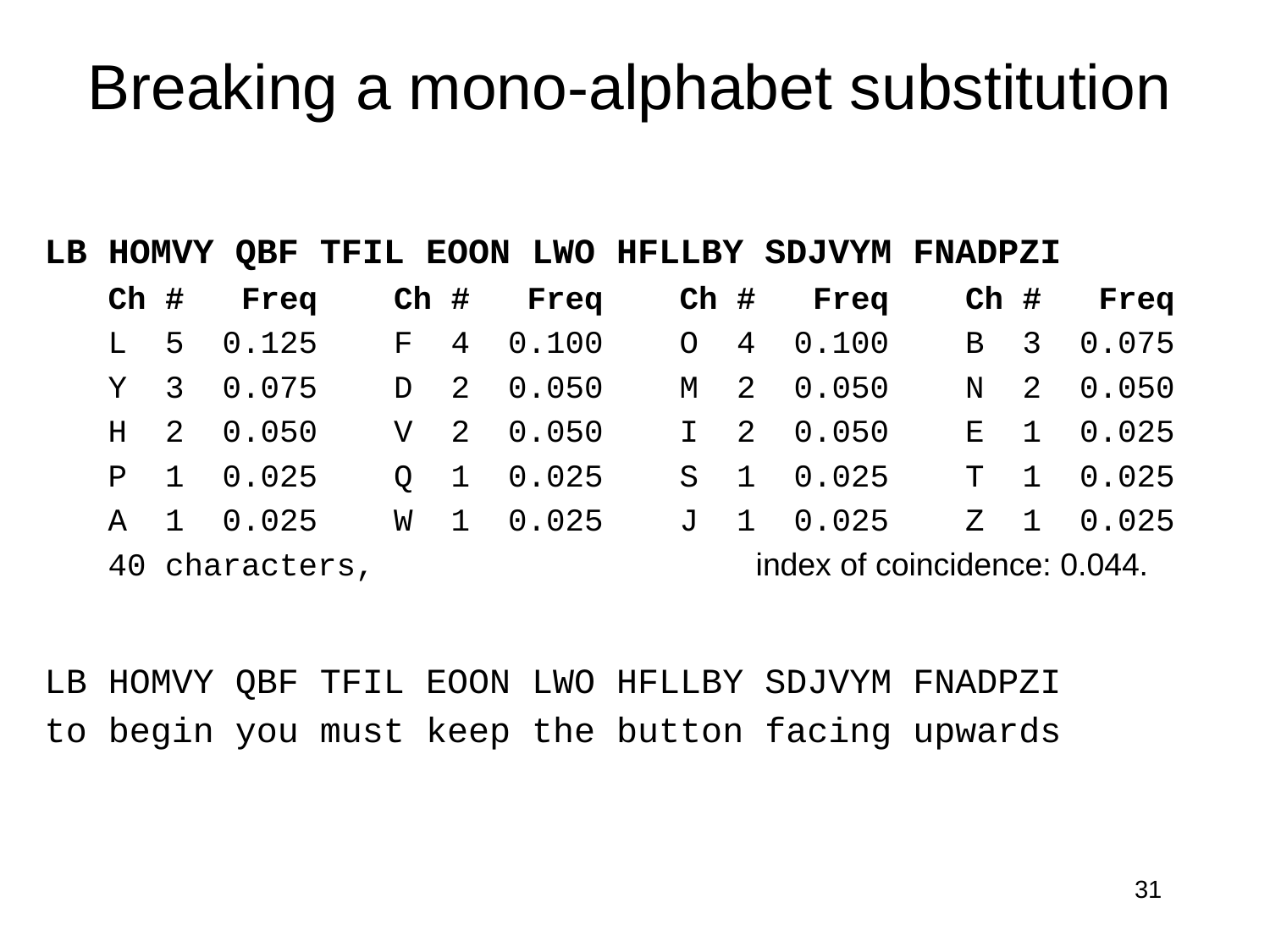

# Breaking a mono-alphabet substitution
LB HOMVY QBF TFIL EOON LWO HFLLBY SDJVYM FNADPZI
Ch #   Freq    Ch #   Freq    Ch #   Freq    Ch #   Freq
L  5  0.125    F  4  0.100    O  4  0.100    B  3  0.075
Y  3  0.075    D  2  0.050    M  2  0.050    N  2  0.050
H  2  0.050    V  2  0.050    I  2  0.050    E  1  0.025
P  1  0.025    Q  1  0.025    S  1  0.025    T  1  0.025
A  1  0.025    W  1  0.025    J  1  0.025    Z  1  0.025
40 characters,                    index of coincidence: 0.044.

LB HOMVY QBF TFIL EOON LWO HFLLBY SDJVYM FNADPZI
to begin you must keep the button facing upwards

31